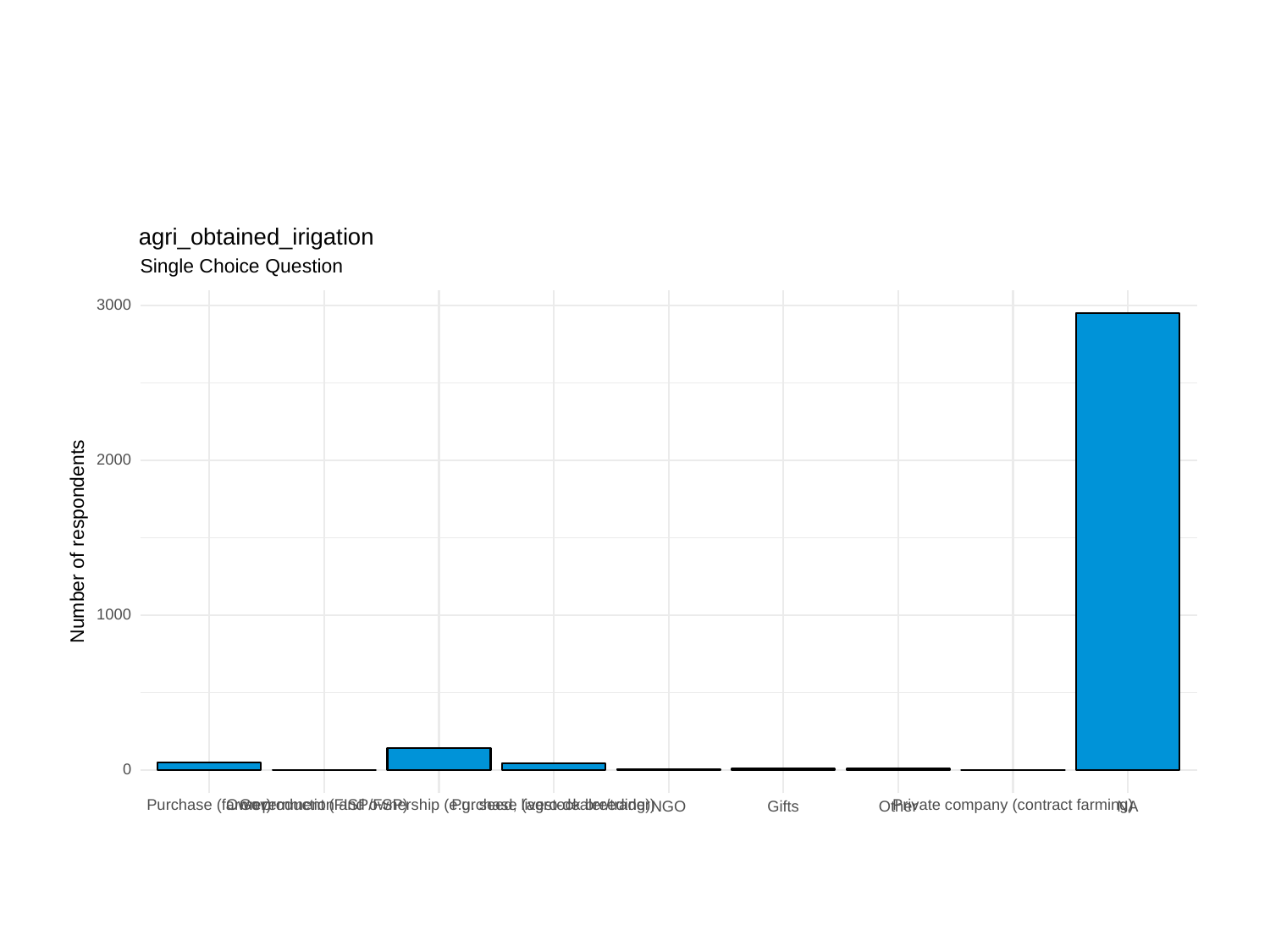

agri_obtained_irigation
Single Choice Question

3000

2000

Number of respondents

1000

0

Own production and ownership (e.g. seed, livestock breeding)
Purchase (farmer)
Government (FISP/FSP)
Purchase (agro-dealer/trader)
Private company (contract farming)
NGO
Other
Gifts
NA